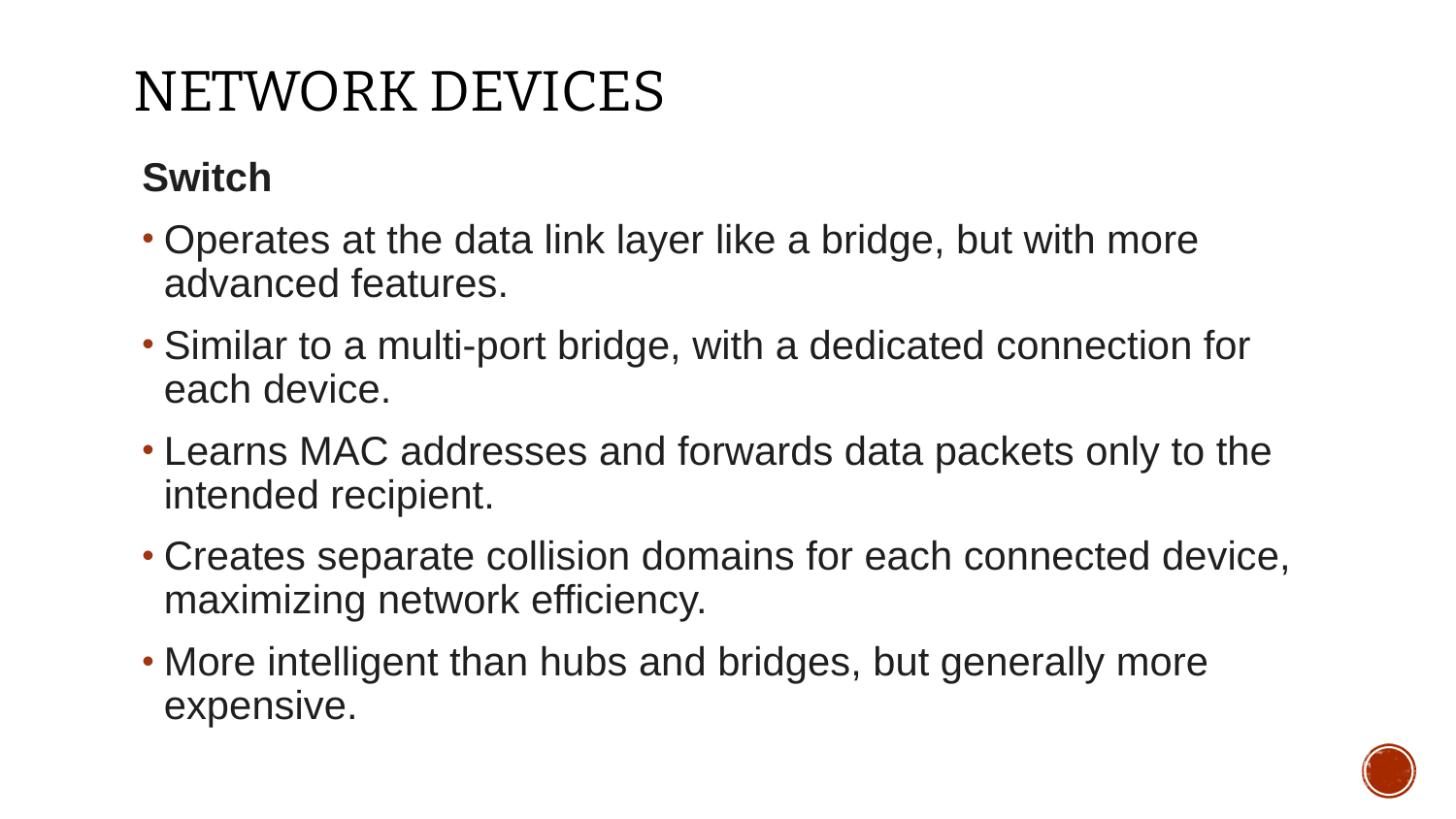

# Network DEVICES
Switch
Operates at the data link layer like a bridge, but with more advanced features.
Similar to a multi-port bridge, with a dedicated connection for each device.
Learns MAC addresses and forwards data packets only to the intended recipient.
Creates separate collision domains for each connected device, maximizing network efficiency.
More intelligent than hubs and bridges, but generally more expensive.